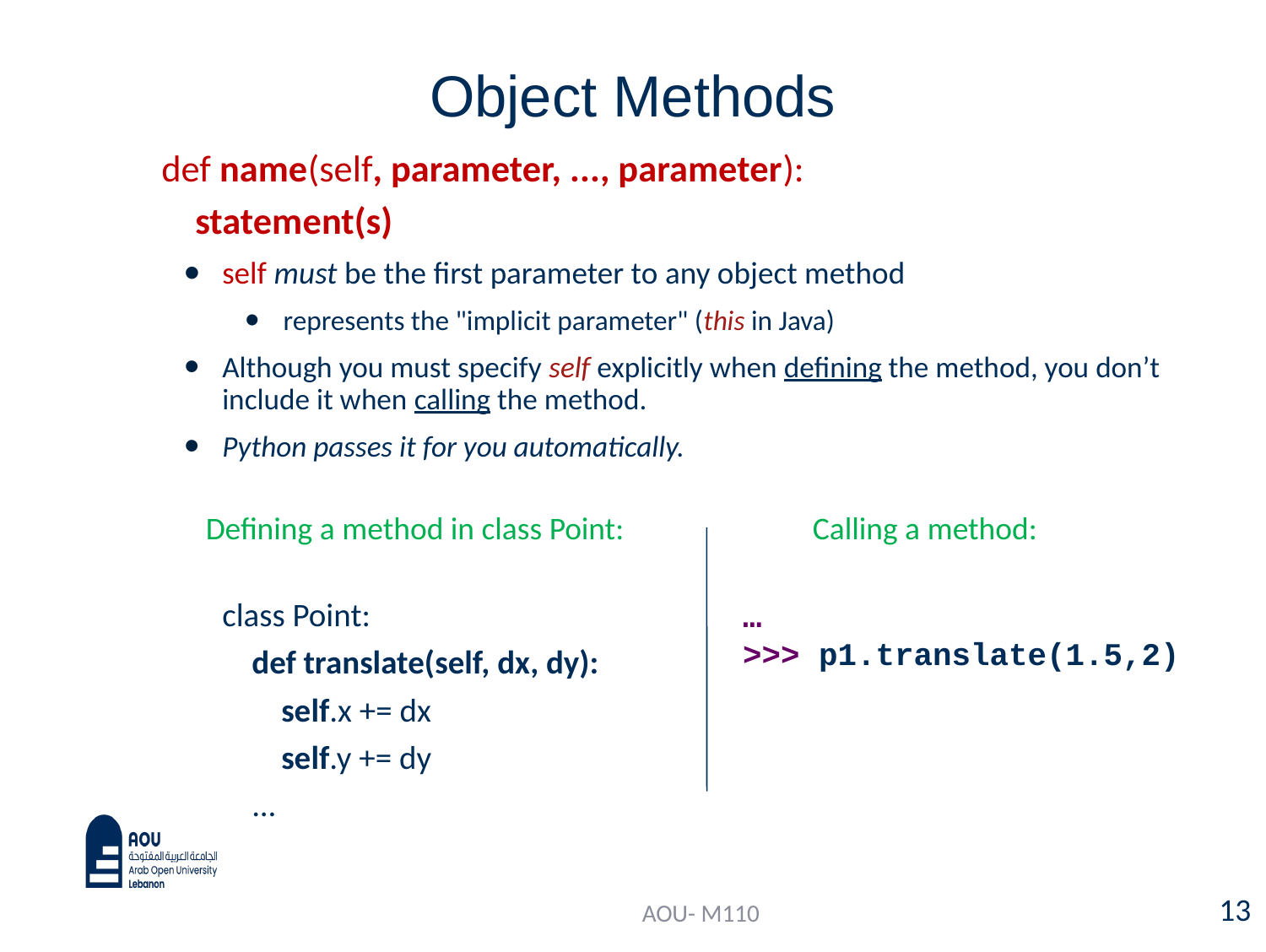

# Object Methods
	def name(self, parameter, ..., parameter):
	    statement(s)
self must be the first parameter to any object method
represents the "implicit parameter" (this in Java)
Although you must specify self explicitly when defining the method, you don’t include it when calling the method.
Python passes it for you automatically.

	class Point:
	    def translate(self, dx, dy):
	        self.x += dx
	        self.y += dy
	    ...
Defining a method in class Point:
Calling a method:

…
>>> p1.translate(1.5,2)
13
AOU- M110